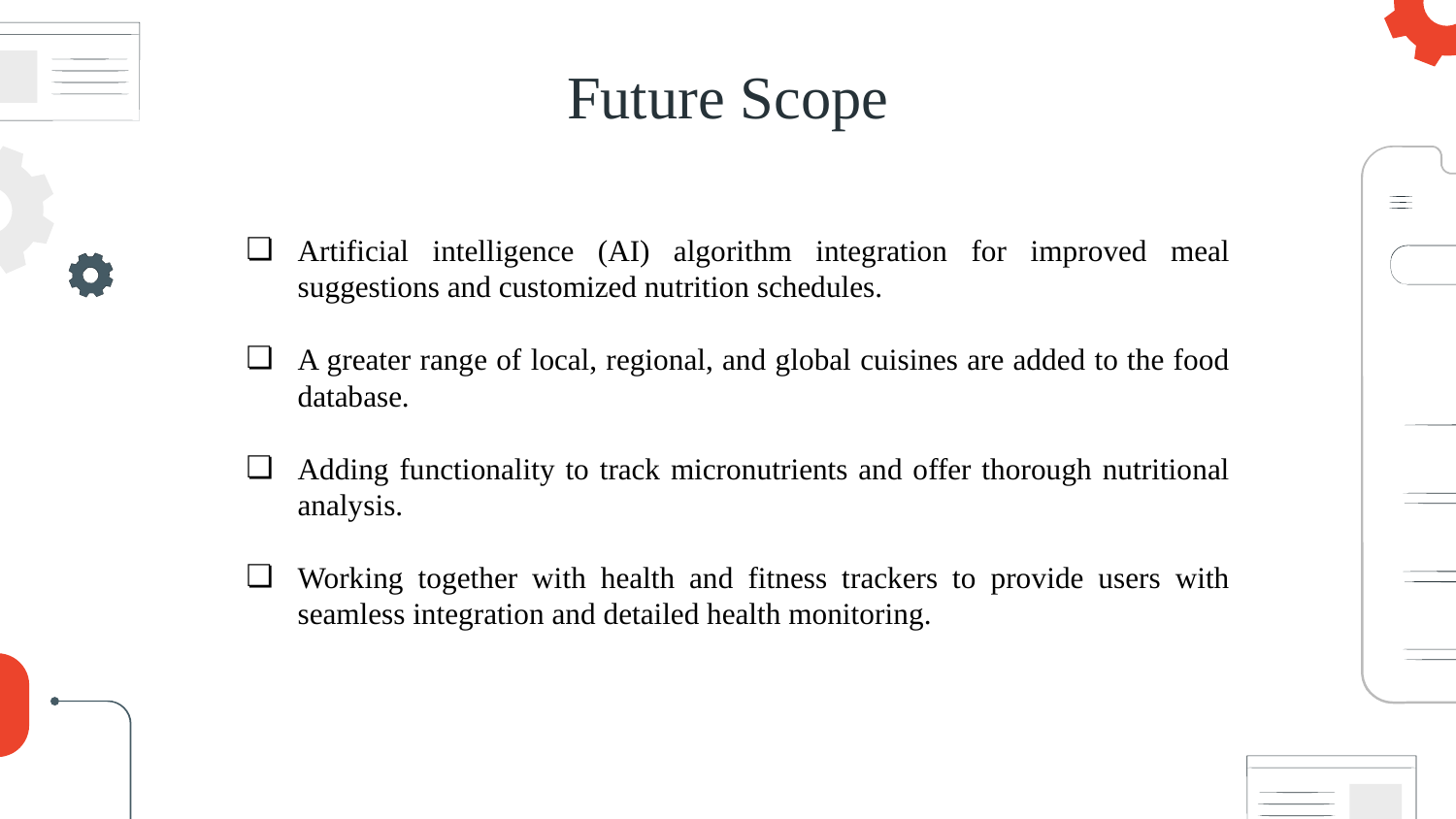

# Future Scope
Artificial intelligence (AI) algorithm integration for improved meal suggestions and customized nutrition schedules.

A greater range of local, regional, and global cuisines are added to the food database.

Adding functionality to track micronutrients and offer thorough nutritional analysis.

Working together with health and fitness trackers to provide users with seamless integration and detailed health monitoring.